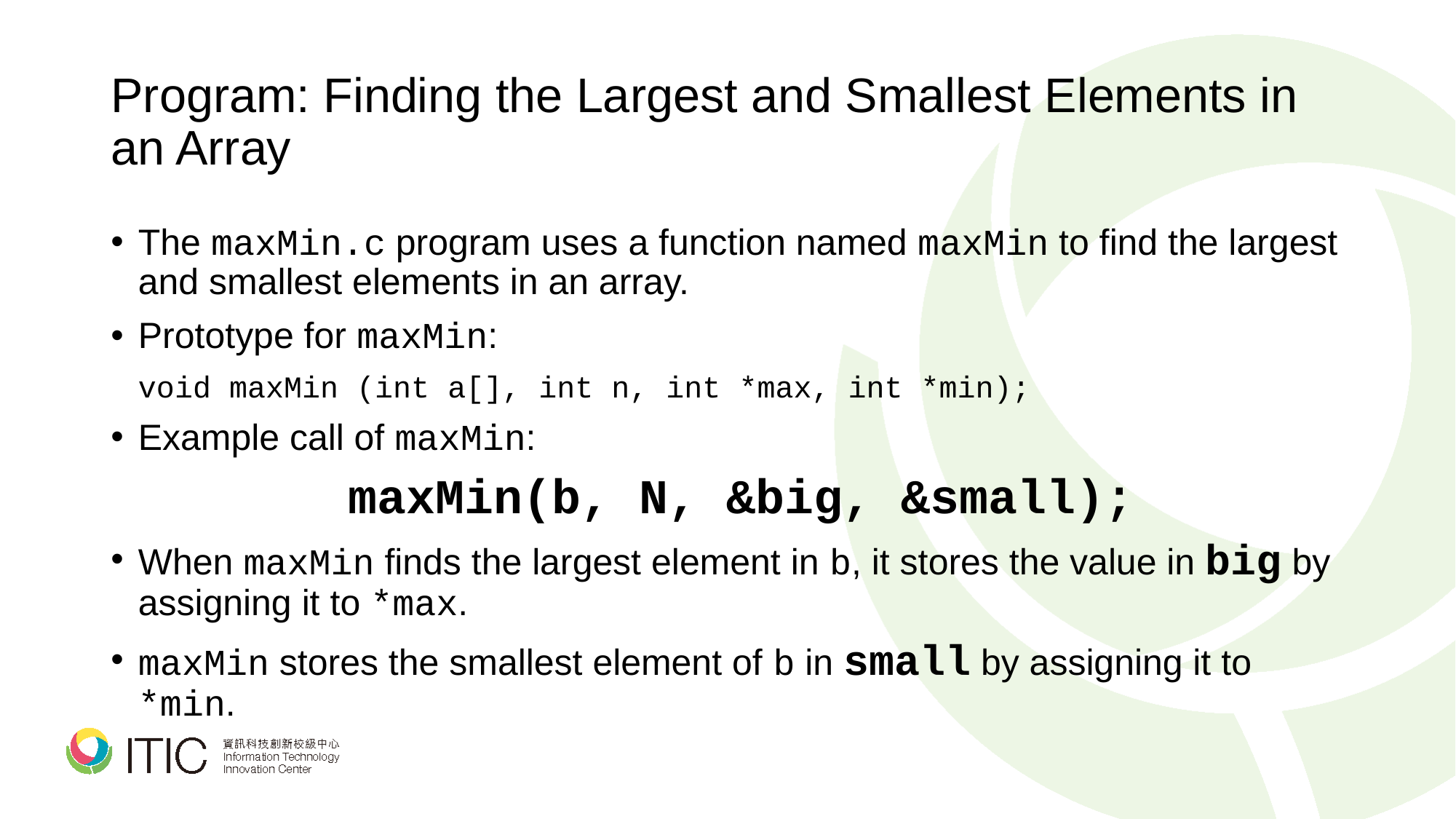

# Program: Finding the Largest and Smallest Elements in an Array
The maxMin.c program uses a function named maxMin to find the largest and smallest elements in an array.
Prototype for maxMin:
	void maxMin (int a[], int n, int *max, int *min);
Example call of maxMin:
	maxMin(b, N, &big, &small);
When maxMin finds the largest element in b, it stores the value in big by assigning it to *max.
maxMin stores the smallest element of b in small by assigning it to *min.